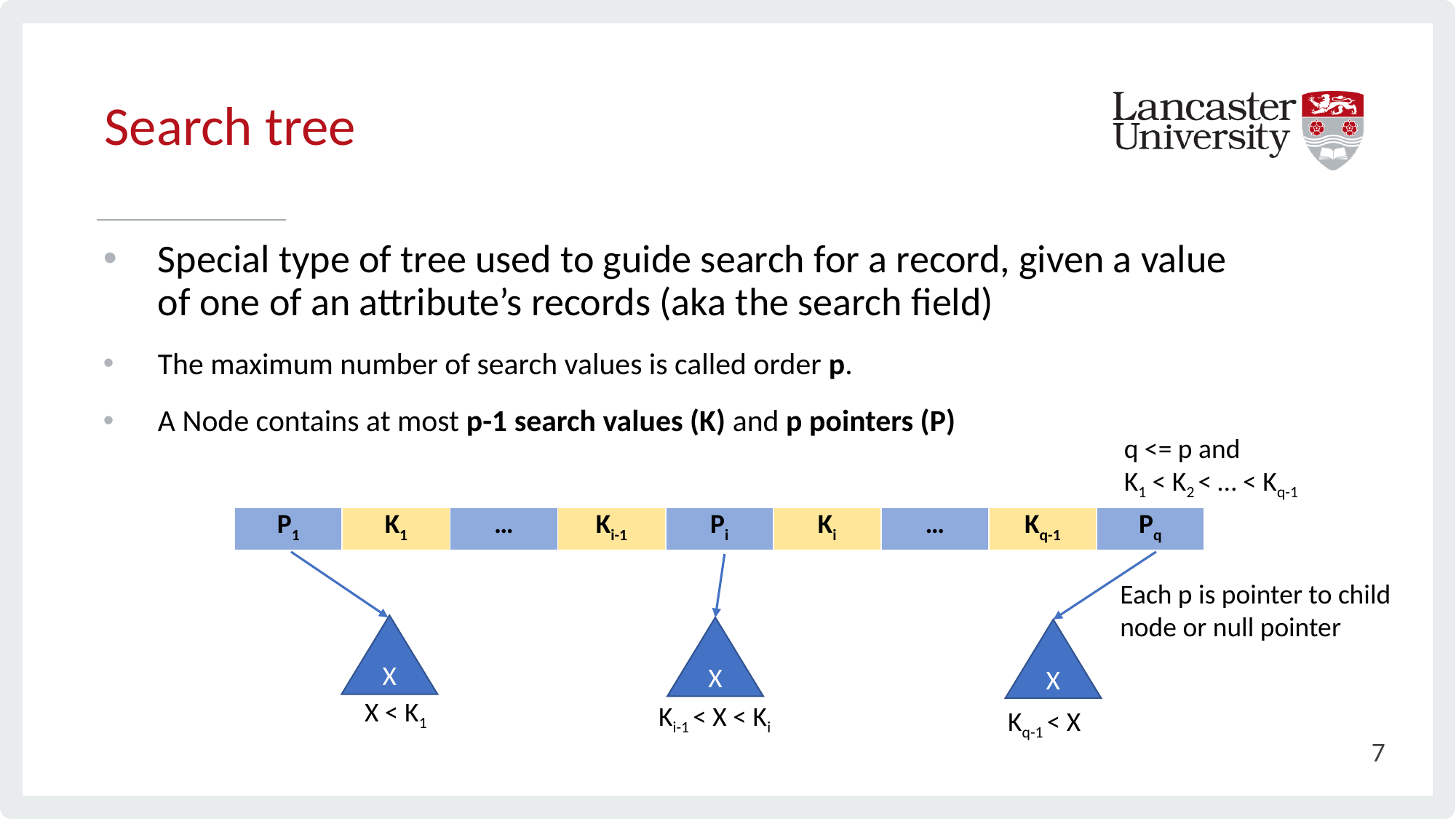

# Search tree
Special type of tree used to guide search for a record, given a value of one of an attribute’s records (aka the search field)
The maximum number of search values is called order p.
A Node contains at most p-1 search values (K) and p pointers (P)

q <= p and
K1 < K2 < … < Kq-1
| P1 | K1 | … | Ki-1 | Pi | Ki | … | Kq-1 | Pq |
| --- | --- | --- | --- | --- | --- | --- | --- | --- |
Each p is pointer to child node or null pointer
X
X
X
X < K1
Ki-1 < X < Ki
Kq-1 < X
7